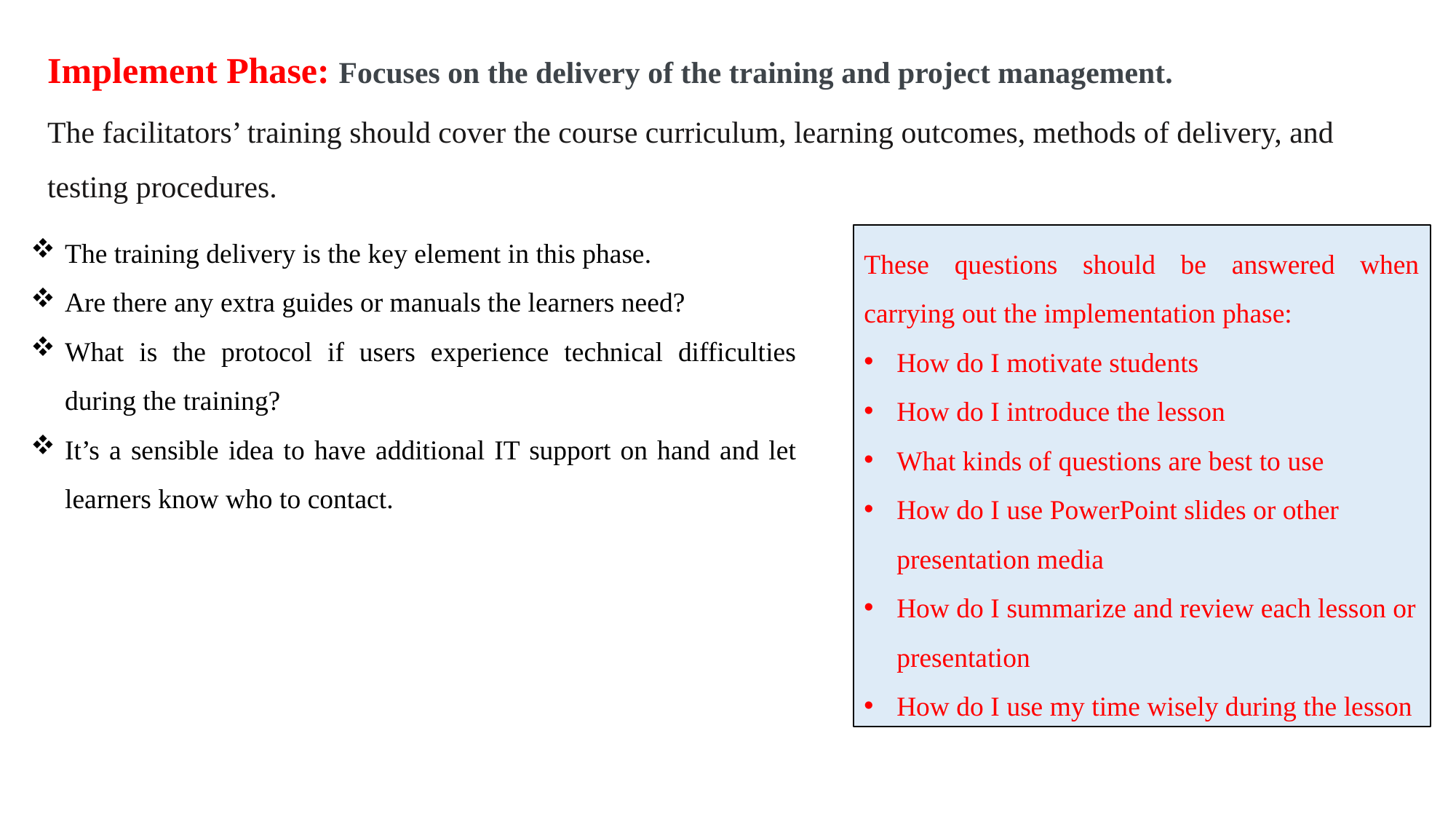

Implement Phase: Focuses on the delivery of the training and project management.
The facilitators’ training should cover the course curriculum, learning outcomes, methods of delivery, and testing procedures.
The training delivery is the key element in this phase.
Are there any extra guides or manuals the learners need?
What is the protocol if users experience technical difficulties during the training?
It’s a sensible idea to have additional IT support on hand and let learners know who to contact.
These questions should be answered when carrying out the implementation phase:
How do I motivate students
How do I introduce the lesson
What kinds of questions are best to use
How do I use PowerPoint slides or other presentation media
How do I summarize and review each lesson or presentation
How do I use my time wisely during the lesson